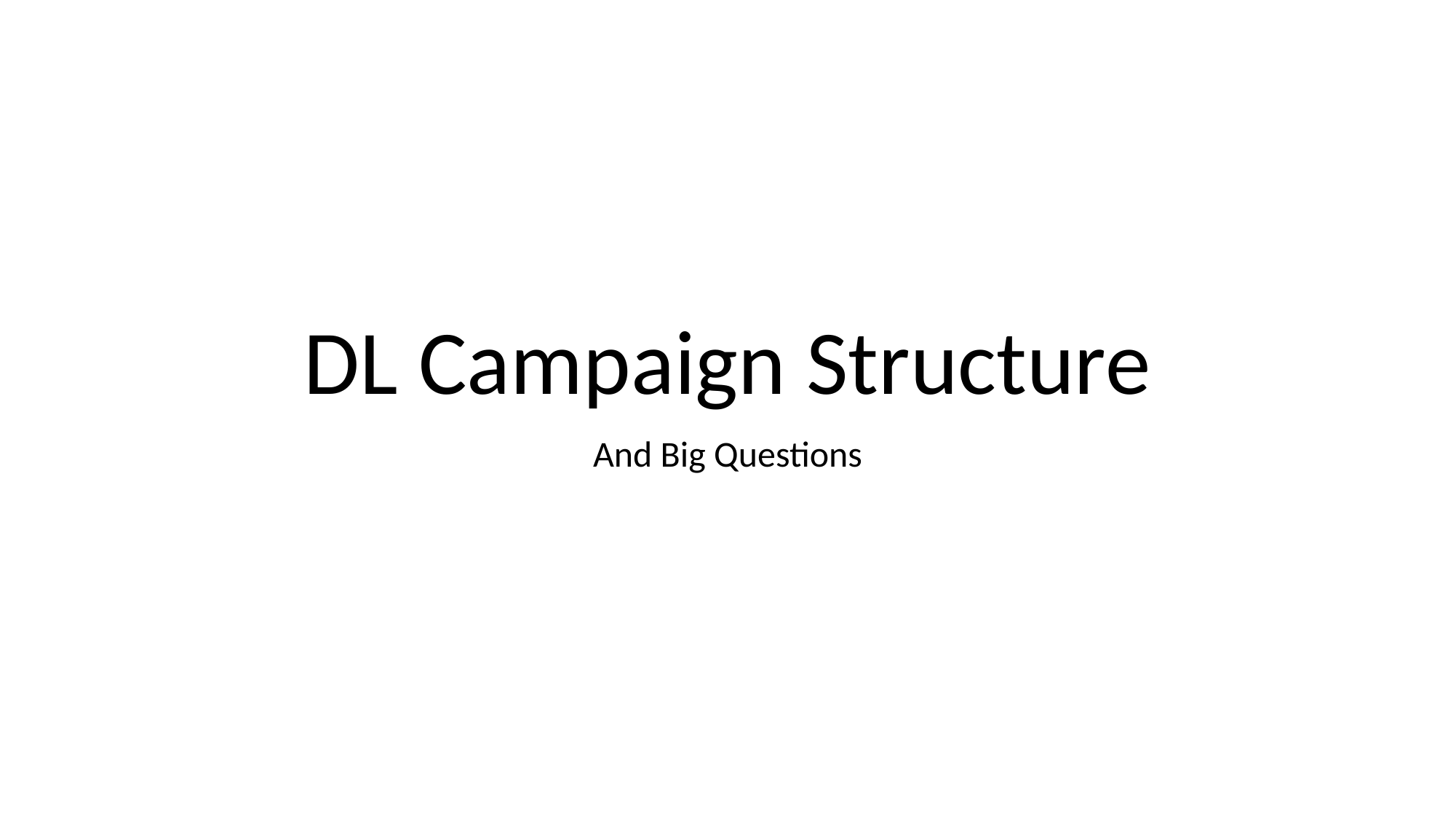

# DL Campaign Structure
And Big Questions